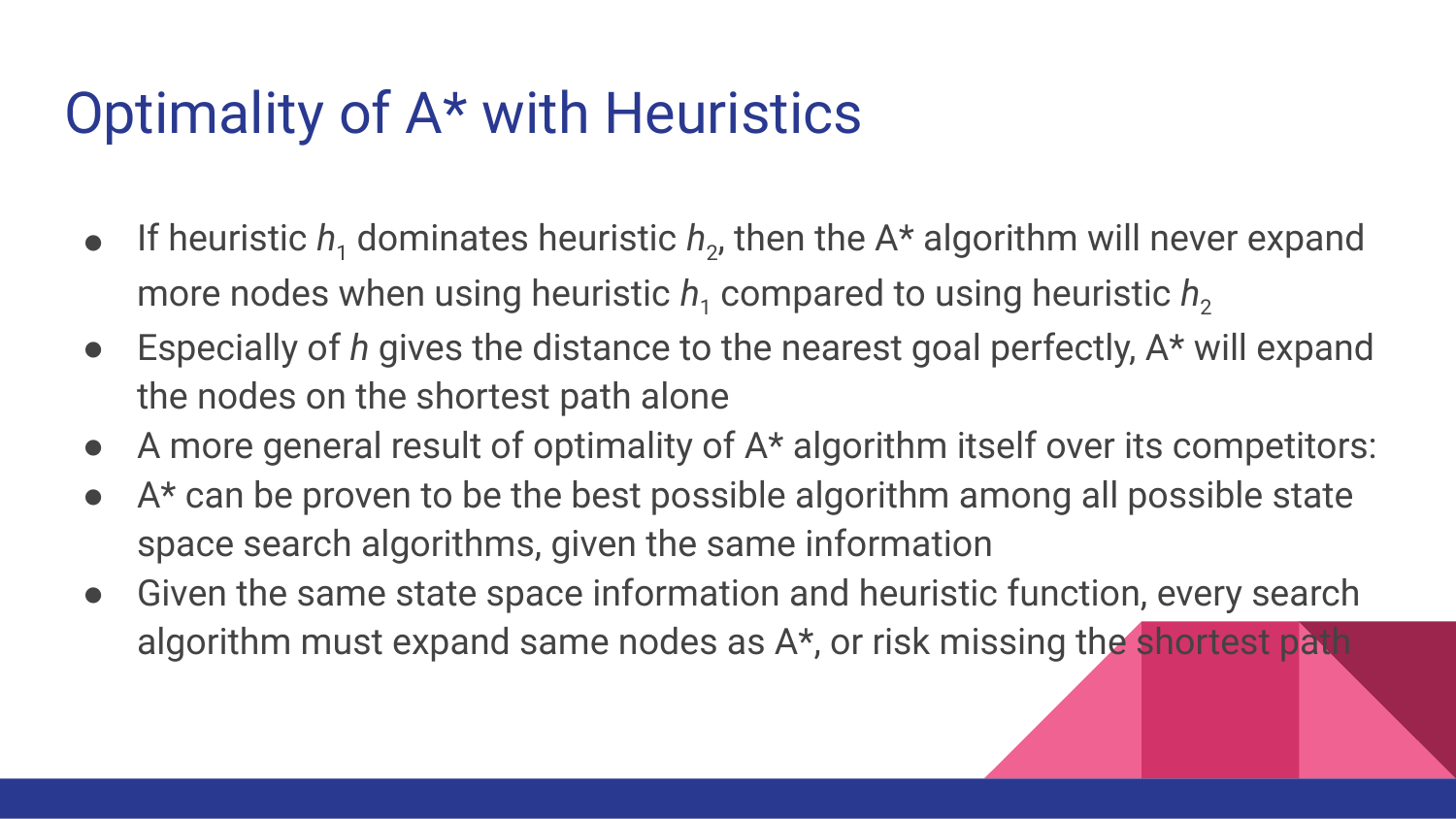

# Optimality of A* with Heuristics
If heuristic h1 dominates heuristic h2, then the A* algorithm will never expand more nodes when using heuristic h1 compared to using heuristic h2
Especially of h gives the distance to the nearest goal perfectly, A* will expand the nodes on the shortest path alone
A more general result of optimality of A* algorithm itself over its competitors:
A* can be proven to be the best possible algorithm among all possible state space search algorithms, given the same information
Given the same state space information and heuristic function, every search algorithm must expand same nodes as A*, or risk missing the shortest path